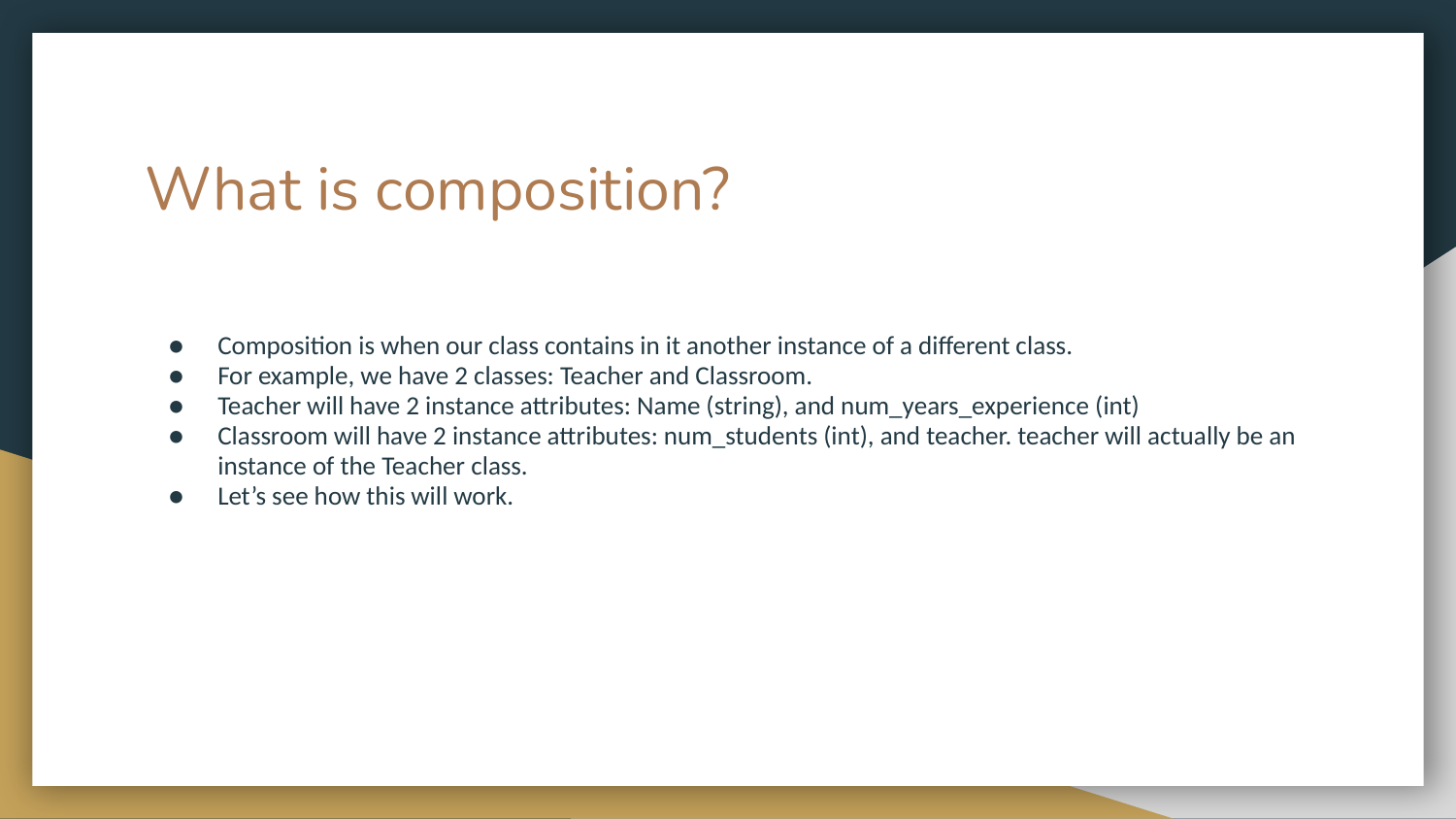

# What is composition?
Composition is when our class contains in it another instance of a different class.
For example, we have 2 classes: Teacher and Classroom.
Teacher will have 2 instance attributes: Name (string), and num_years_experience (int)
Classroom will have 2 instance attributes: num_students (int), and teacher. teacher will actually be an instance of the Teacher class.
Let’s see how this will work.